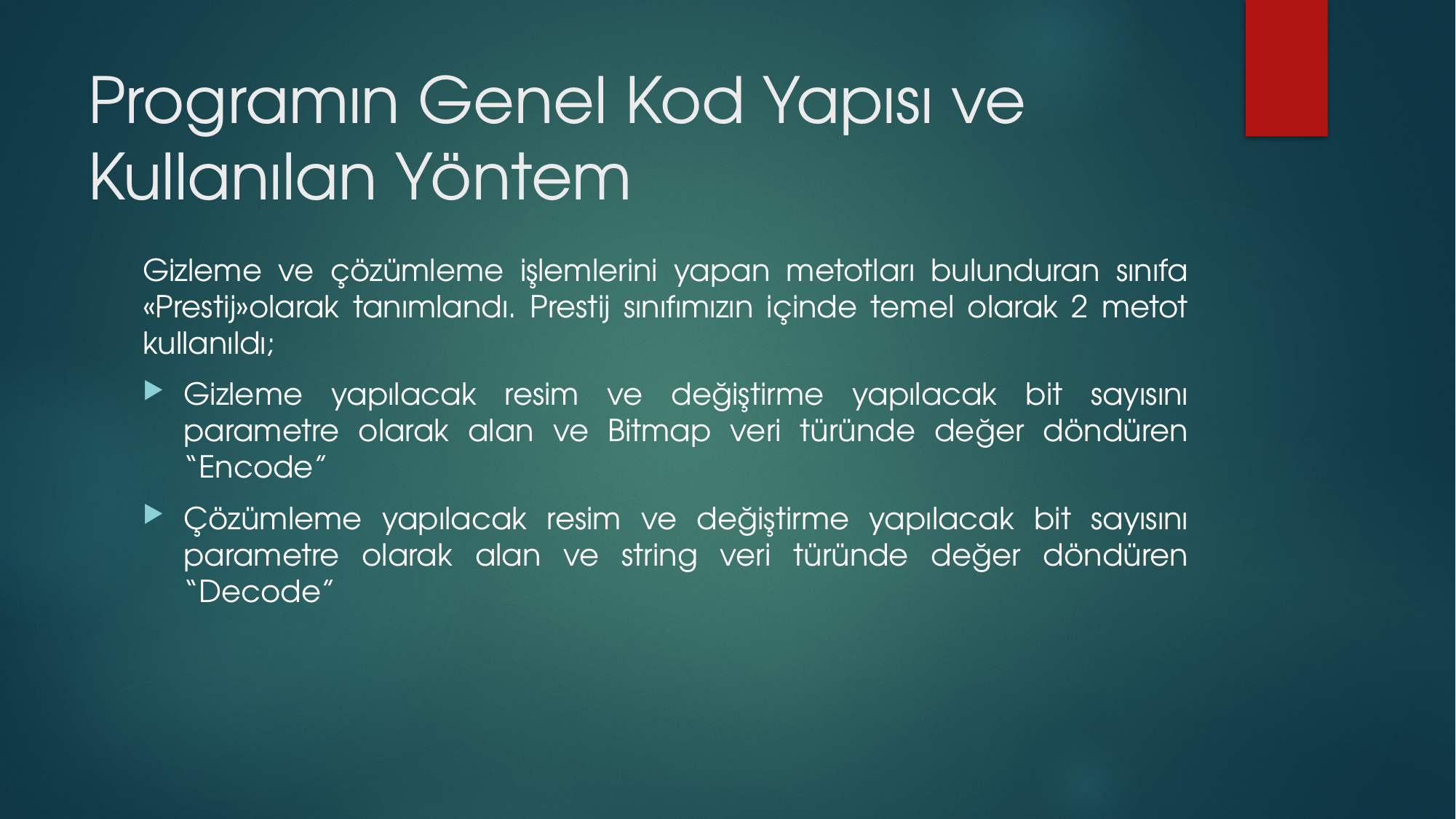

# Programın Genel Kod Yapısı ve Kullanılan Yöntem
Gizleme ve çözümleme işlemlerini yapan metotları bulunduran sınıfa «Prestij»olarak tanımlandı. Prestij sınıfımızın içinde temel olarak 2 metot kullanıldı;
Gizleme yapılacak resim ve değiştirme yapılacak bit sayısını parametre olarak alan ve Bitmap veri türünde değer döndüren “Encode”
Çözümleme yapılacak resim ve değiştirme yapılacak bit sayısını parametre olarak alan ve string veri türünde değer döndüren “Decode”